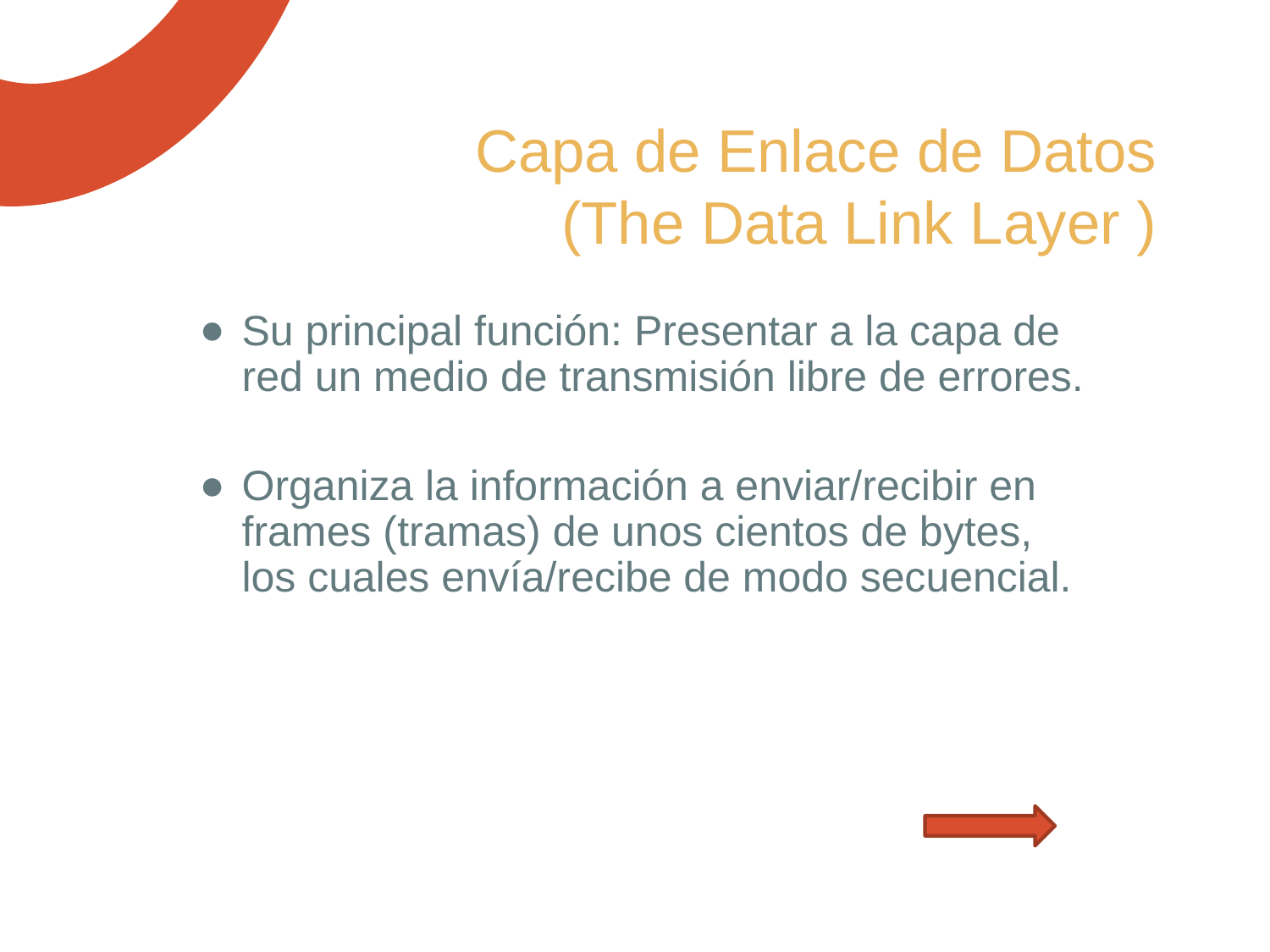

# Capa de Enlace de Datos (The Data Link Layer )‏
Su principal función: Presentar a la capa de red un medio de transmisión libre de errores.

Organiza la información a enviar/recibir en frames (tramas) de unos cientos de bytes, los cuales envía/recibe de modo secuencial.